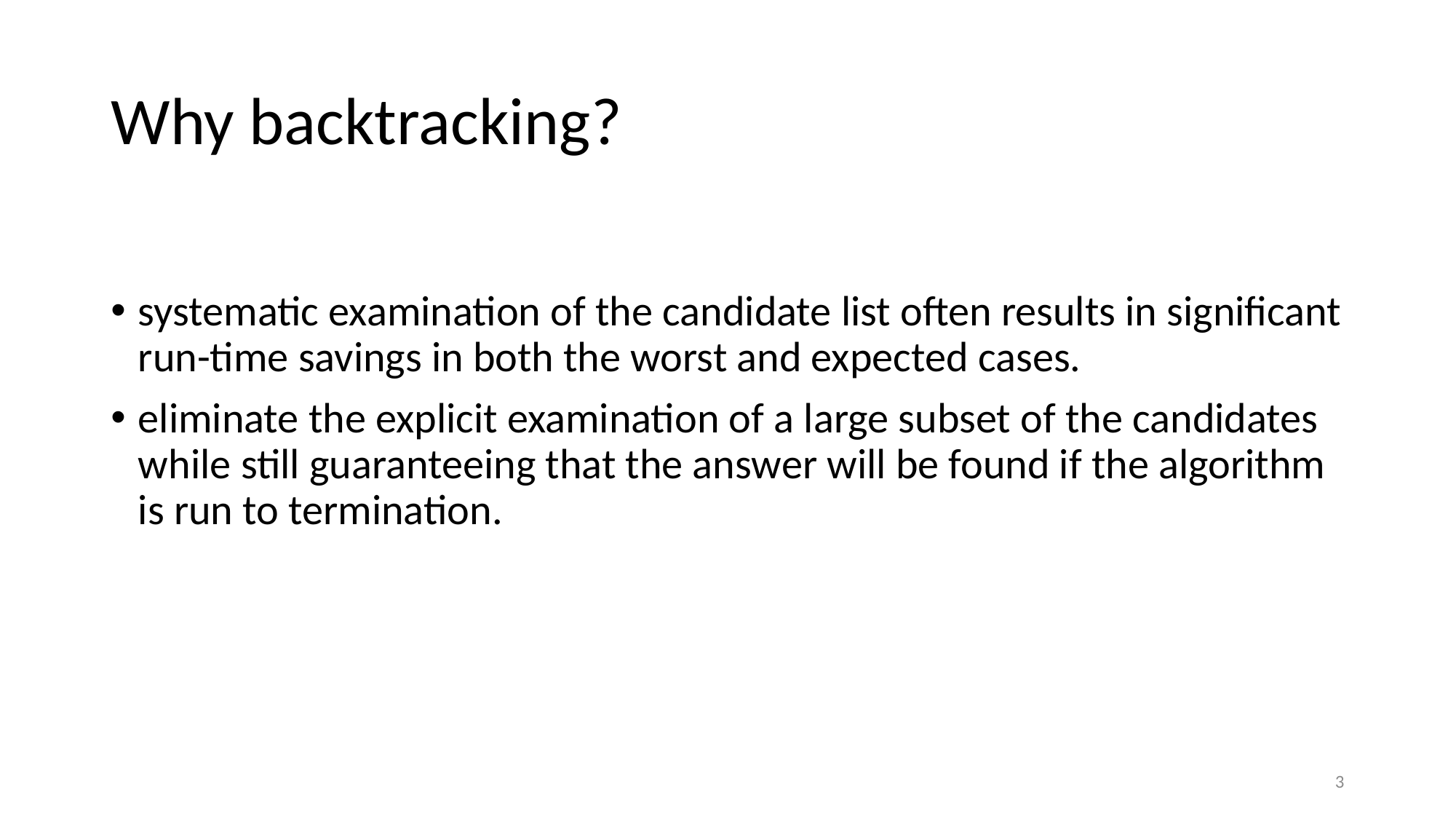

# Why backtracking?

systematic examination of the candidate list often results in significant run-time savings in both the worst and expected cases.
eliminate the explicit examination of a large subset of the candidates while still guaranteeing that the answer will be found if the algorithm is run to termination.
3